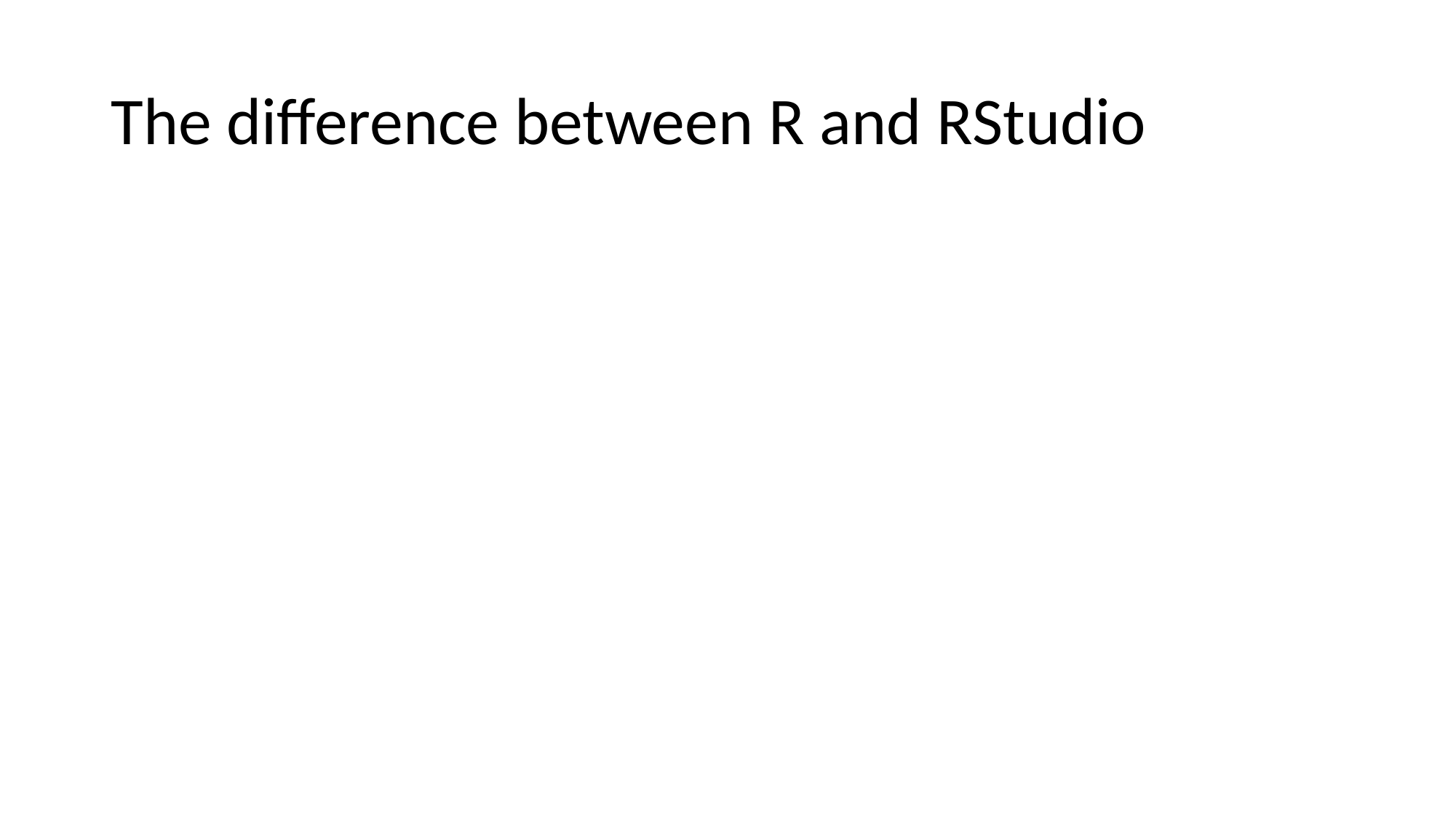

# The difference between R and RStudio